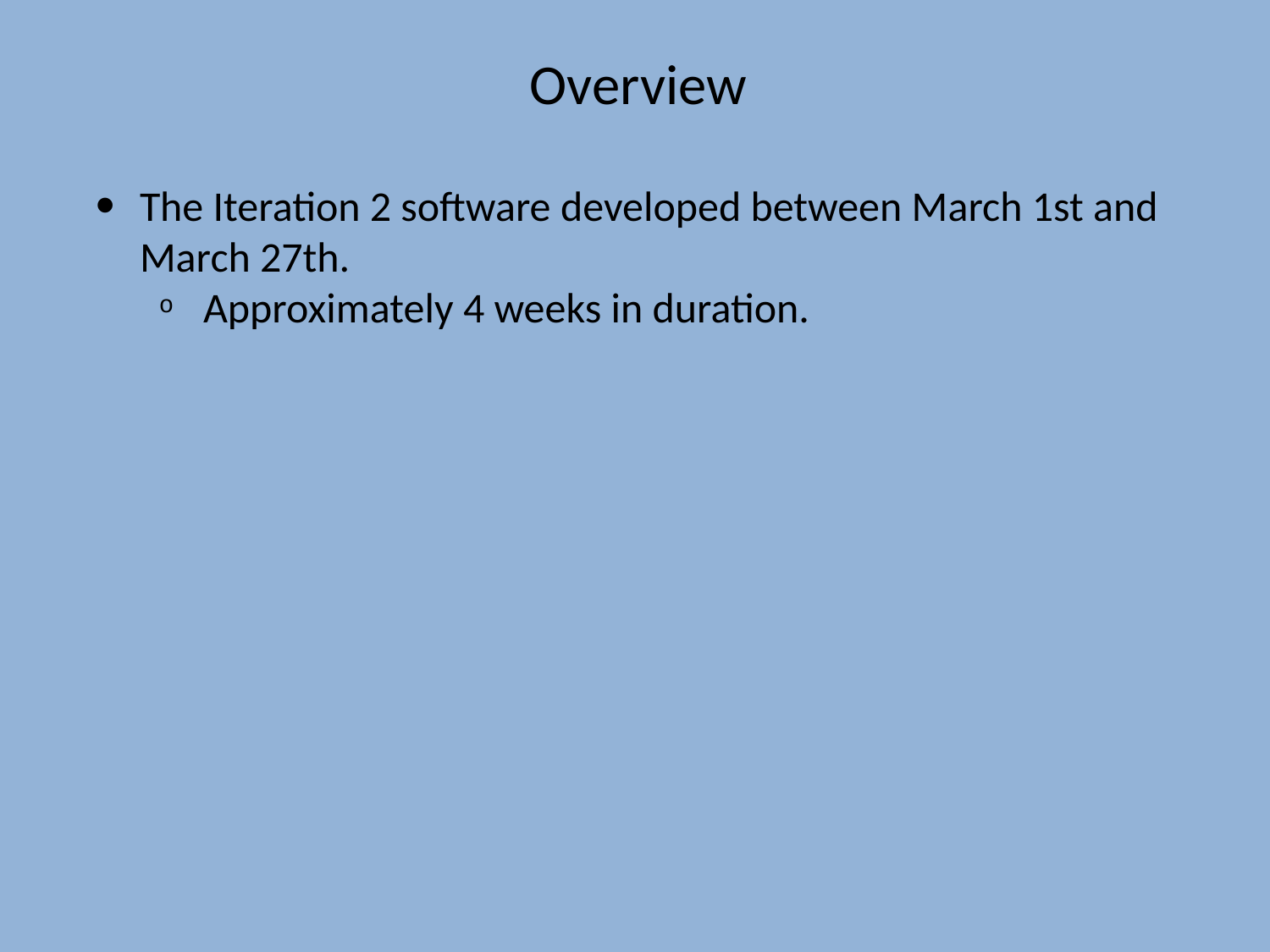

Overview
The Iteration 2 software developed between March 1st and March 27th.
Approximately 4 weeks in duration.